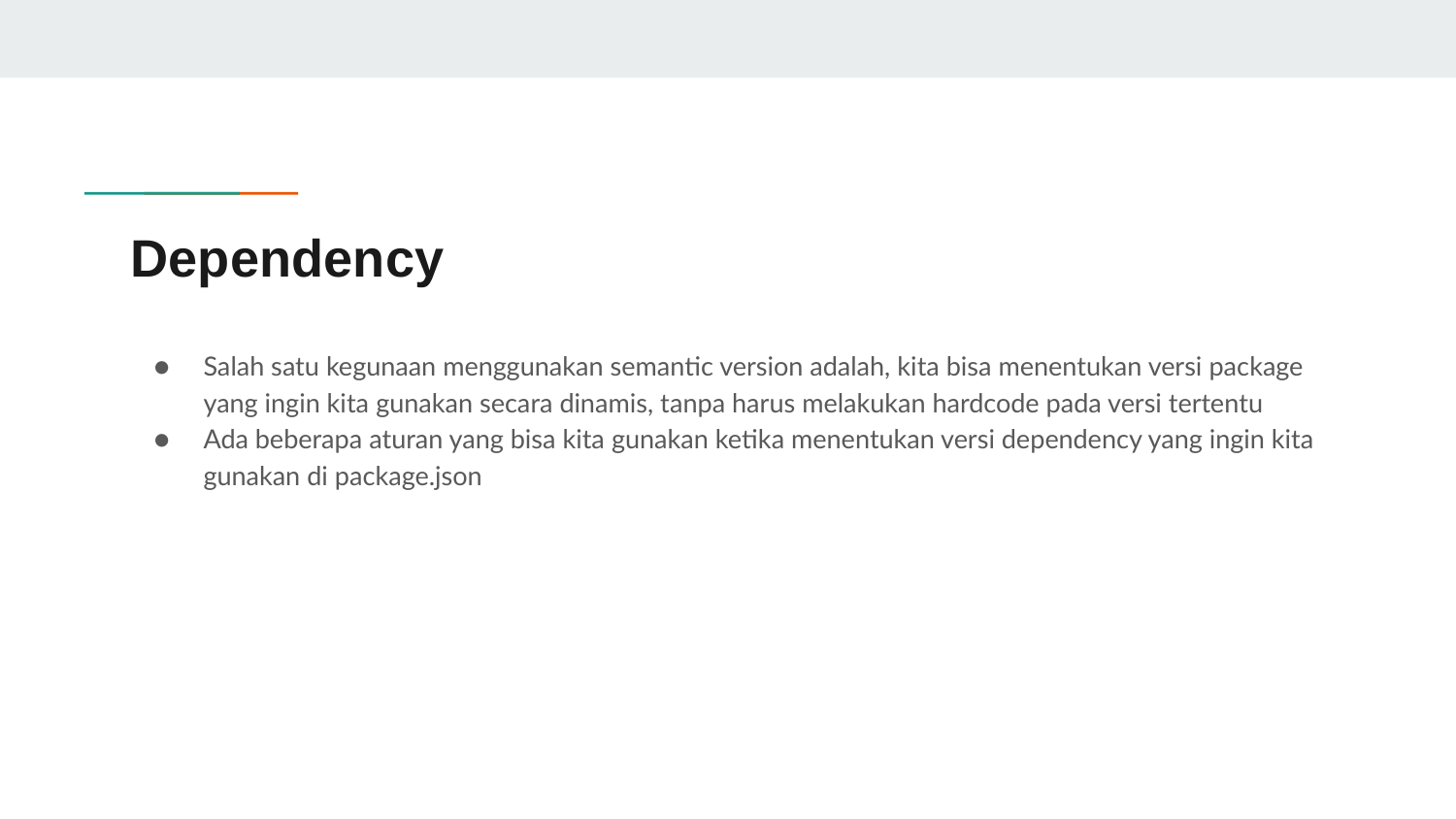

# Dependency
Salah satu kegunaan menggunakan semantic version adalah, kita bisa menentukan versi package yang ingin kita gunakan secara dinamis, tanpa harus melakukan hardcode pada versi tertentu
Ada beberapa aturan yang bisa kita gunakan ketika menentukan versi dependency yang ingin kita gunakan di package.json